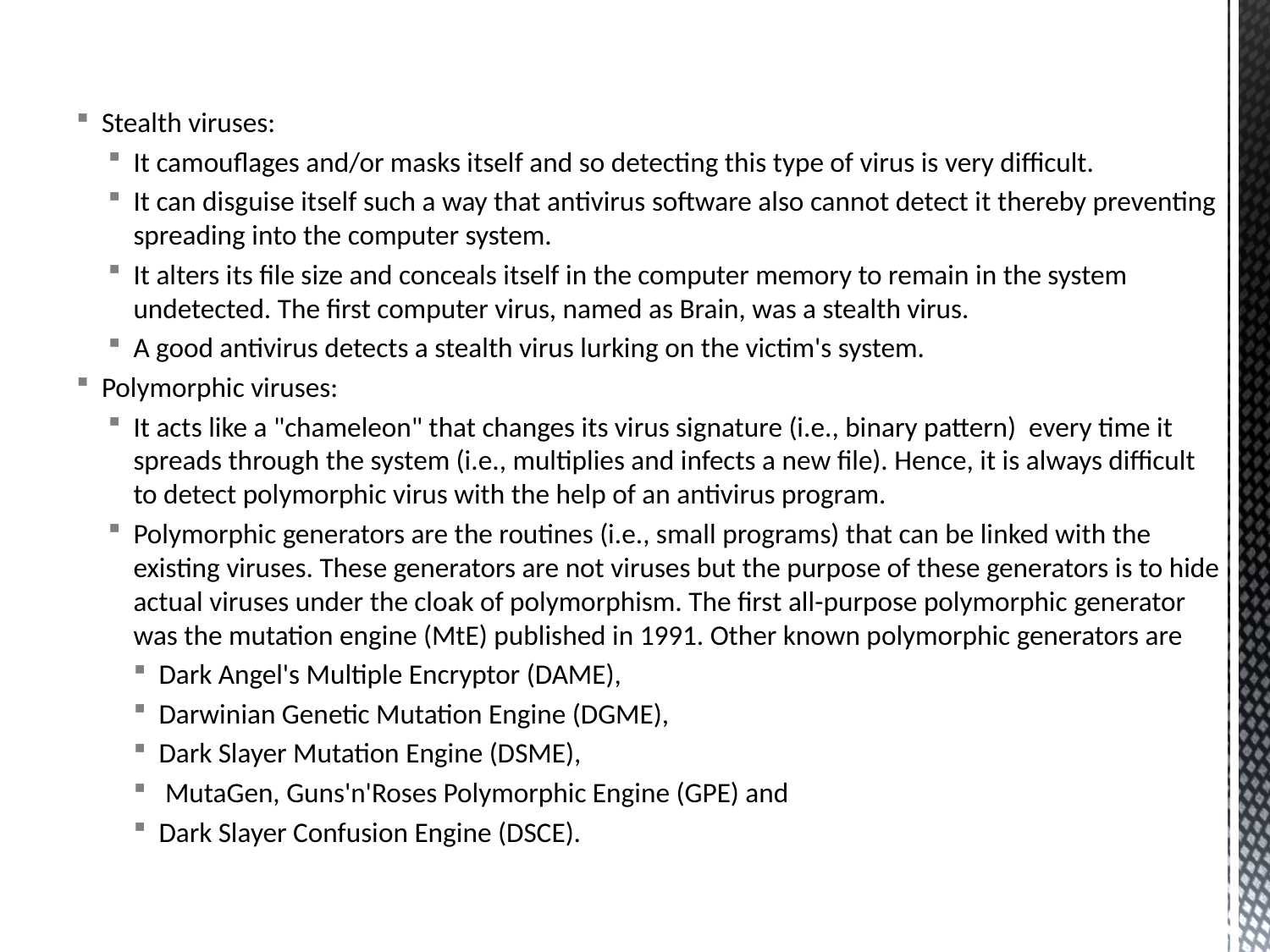

Stealth viruses:
It camouflages and/or masks itself and so detecting this type of virus is very difficult.
It can disguise itself such a way that antivirus software also cannot detect it thereby preventing spreading into the computer system.
It alters its file size and conceals itself in the computer memory to remain in the system undetected. The first computer virus, named as Brain, was a stealth virus.
A good antivirus detects a stealth virus lurking on the victim's system.
Polymorphic viruses:
It acts like a "chameleon" that changes its virus signature (i.e., binary pattern)  every time it spreads through the system (i.e., multiplies and infects a new file). Hence, it is always difficult to detect polymorphic virus with the help of an antivirus program.
Polymorphic generators are the routines (i.e., small programs) that can be linked with the existing viruses. These generators are not viruses but the purpose of these generators is to hide actual viruses under the cloak of polymorphism. The first all-purpose polymorphic generator was the mutation engine (MtE) published in 1991. Other known polymorphic generators are
Dark Angel's Multiple Encryptor (DAME),
Darwinian Genetic Mutation Engine (DGME),
Dark Slayer Mutation Engine (DSME),
 MutaGen, Guns'n'Roses Polymorphic Engine (GPE) and
Dark Slayer Confusion Engine (DSCE).